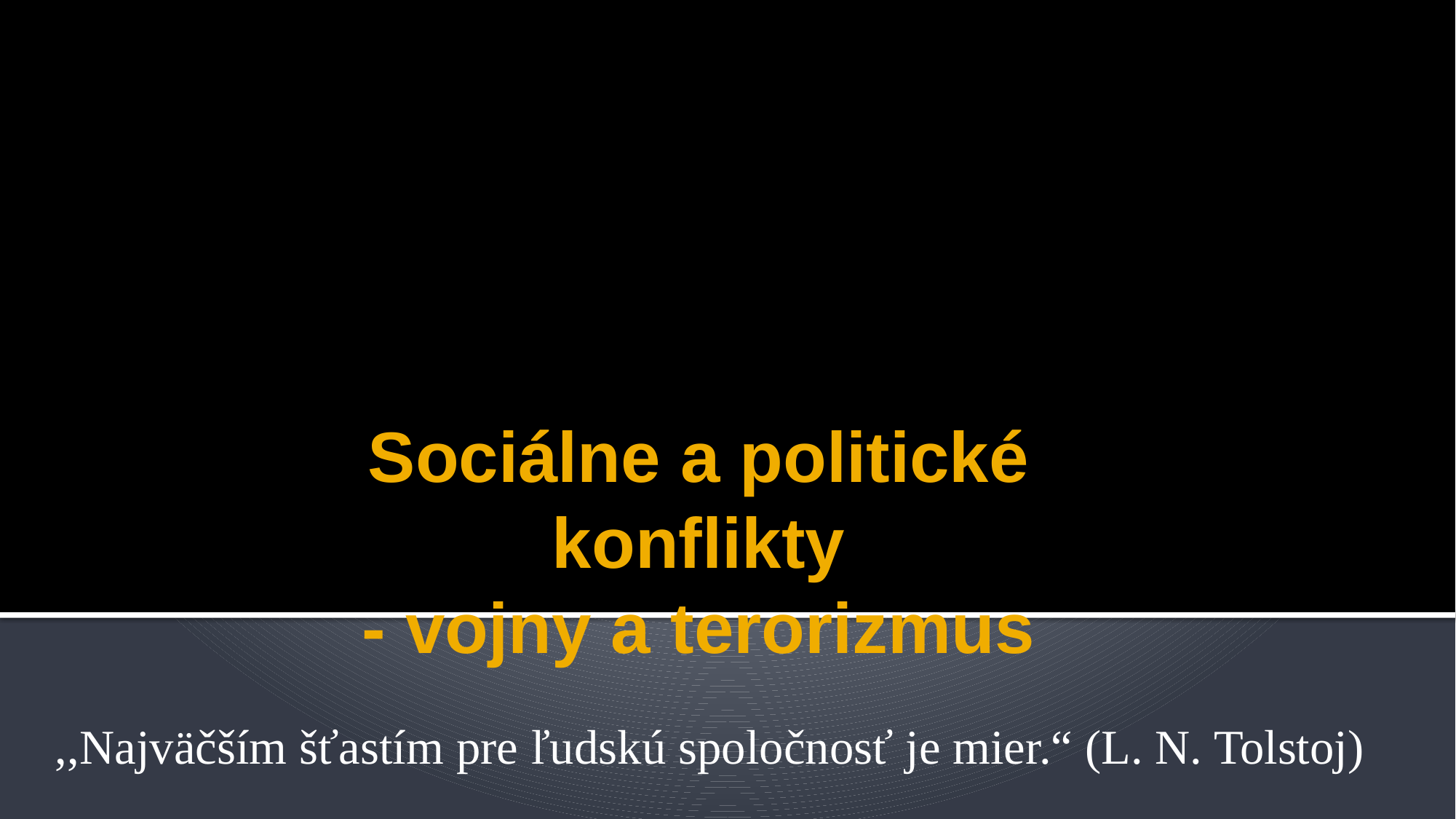

# Sociálne a politické konflikty - vojny a terorizmus
,,Najväčším šťastím pre ľudskú spoločnosť je mier.“ (L. N. Tolstoj)